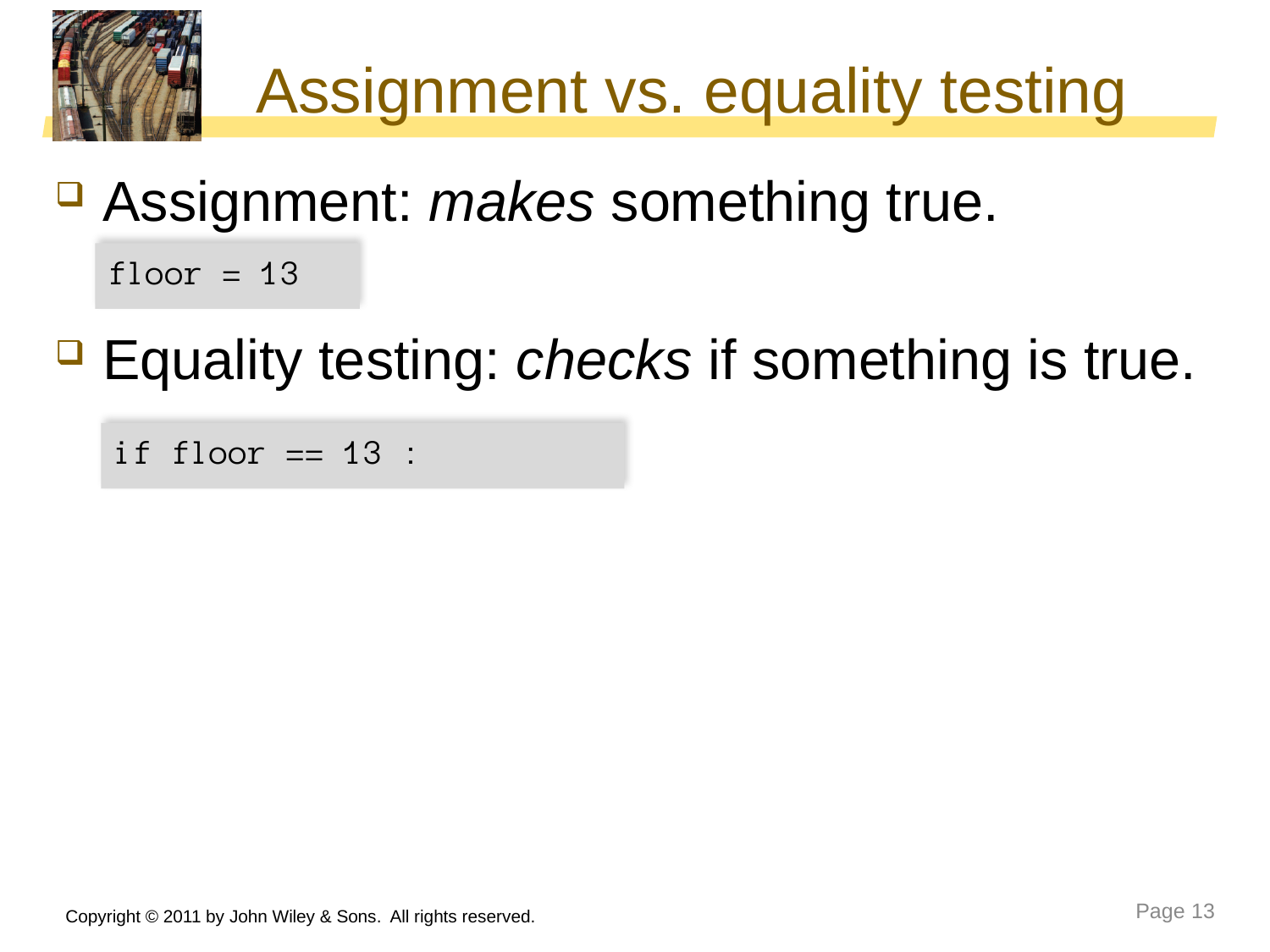

# Assignment vs. equality testing
Assignment: makes something true.

Equality testing: checks if something is true.
floor = 13

if floor == 13 :

Copyright © 2011 by John Wiley & Sons.  All rights reserved.
Page 13